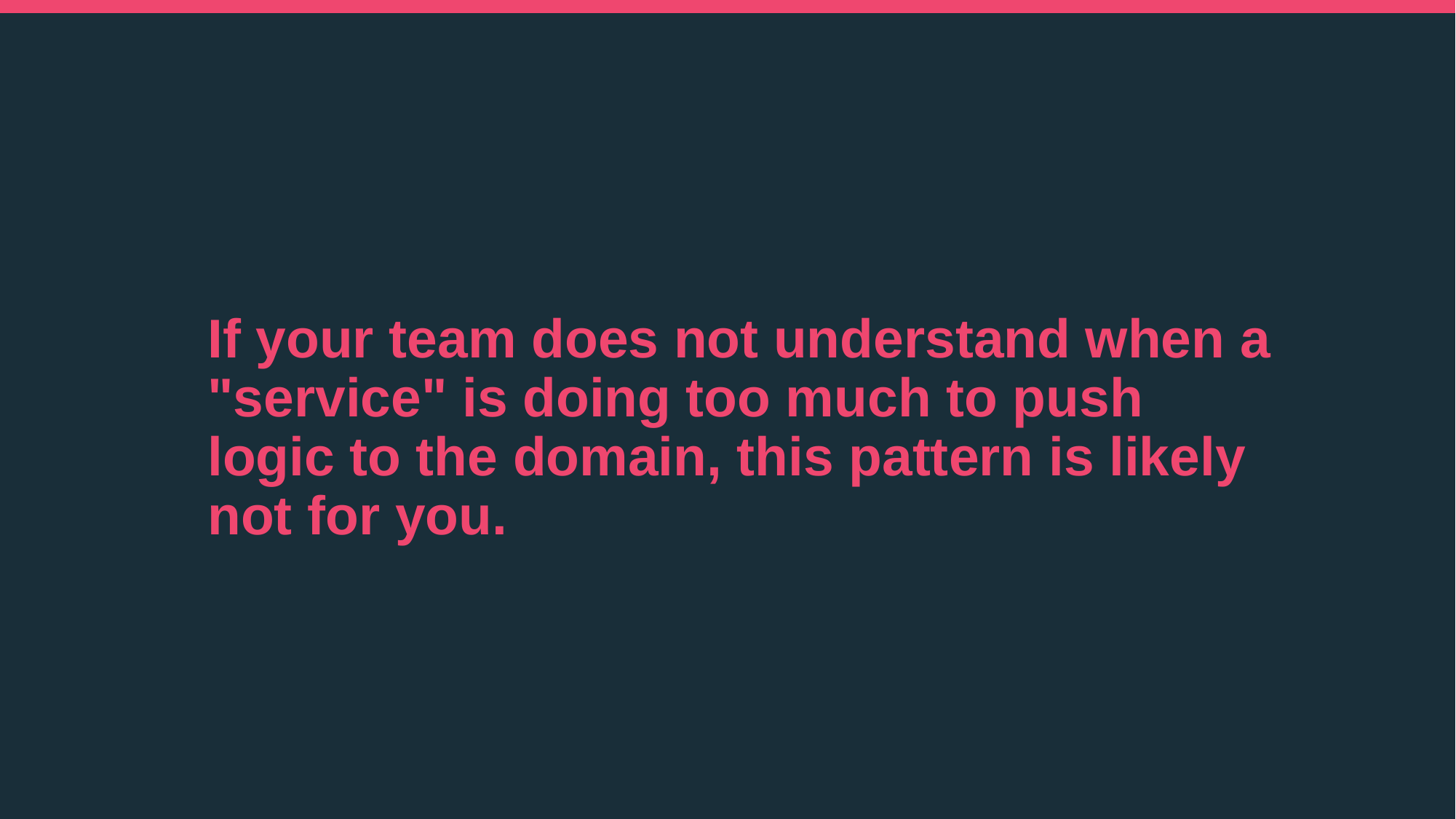

# If your team does not understand when a "service" is doing too much to push logic to the domain, this pattern is likely not for you.